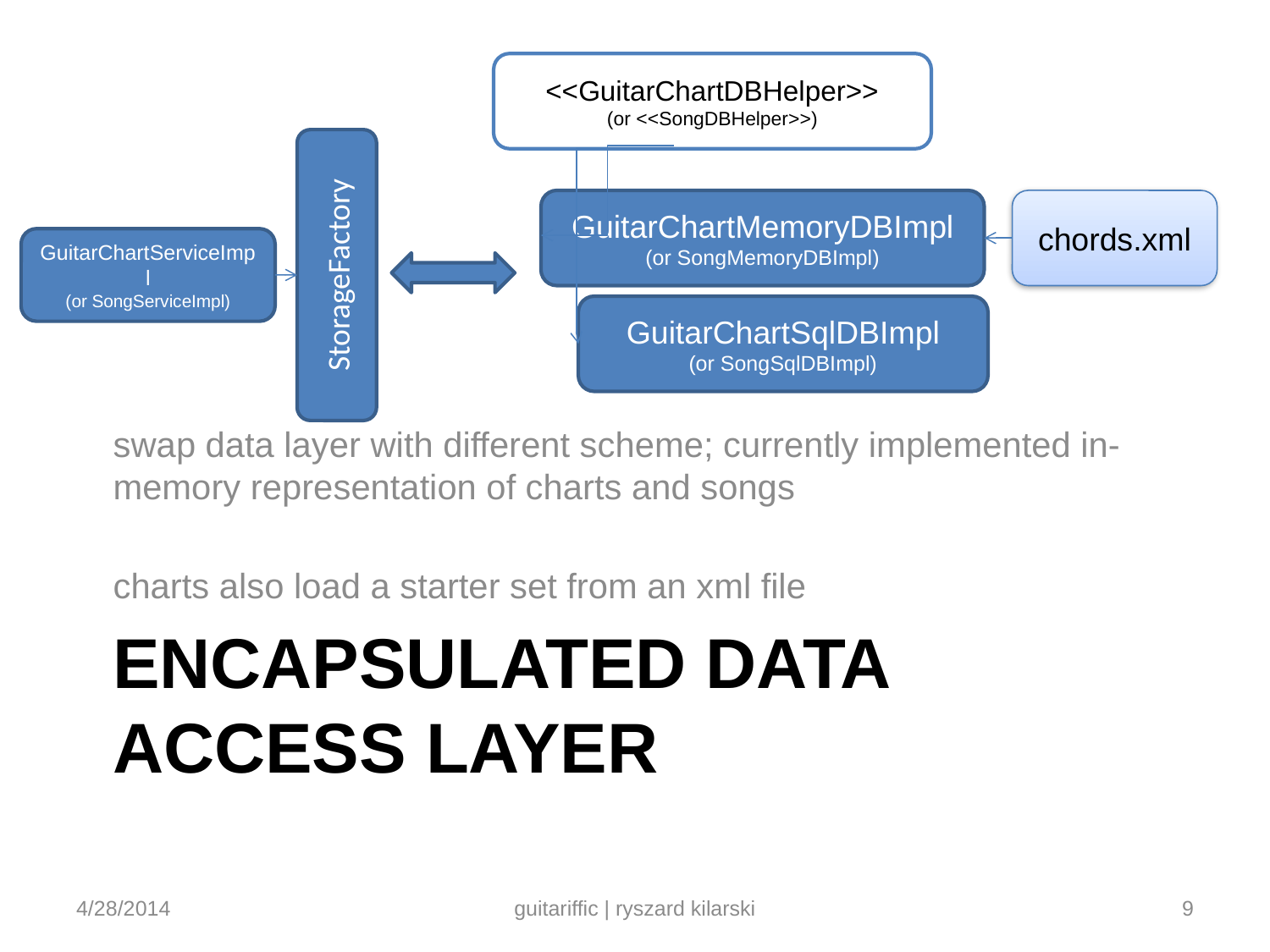

<<GuitarChartDBHelper>>
(or <<SongDBHelper>>)
GuitarChartMemoryDBImpl
(or SongMemoryDBImpl)
chords.xml
GuitarChartServiceImpl
(or SongServiceImpl)
StorageFactory

GuitarChartSqlDBImpl
(or SongSqlDBImpl)
swap data layer with different scheme; currently implemented in-memory representation of charts and songs

charts also load a starter set from an xml file
# Encapsulated data access layer
4/28/2014
guitariffic | ryszard kilarski
9